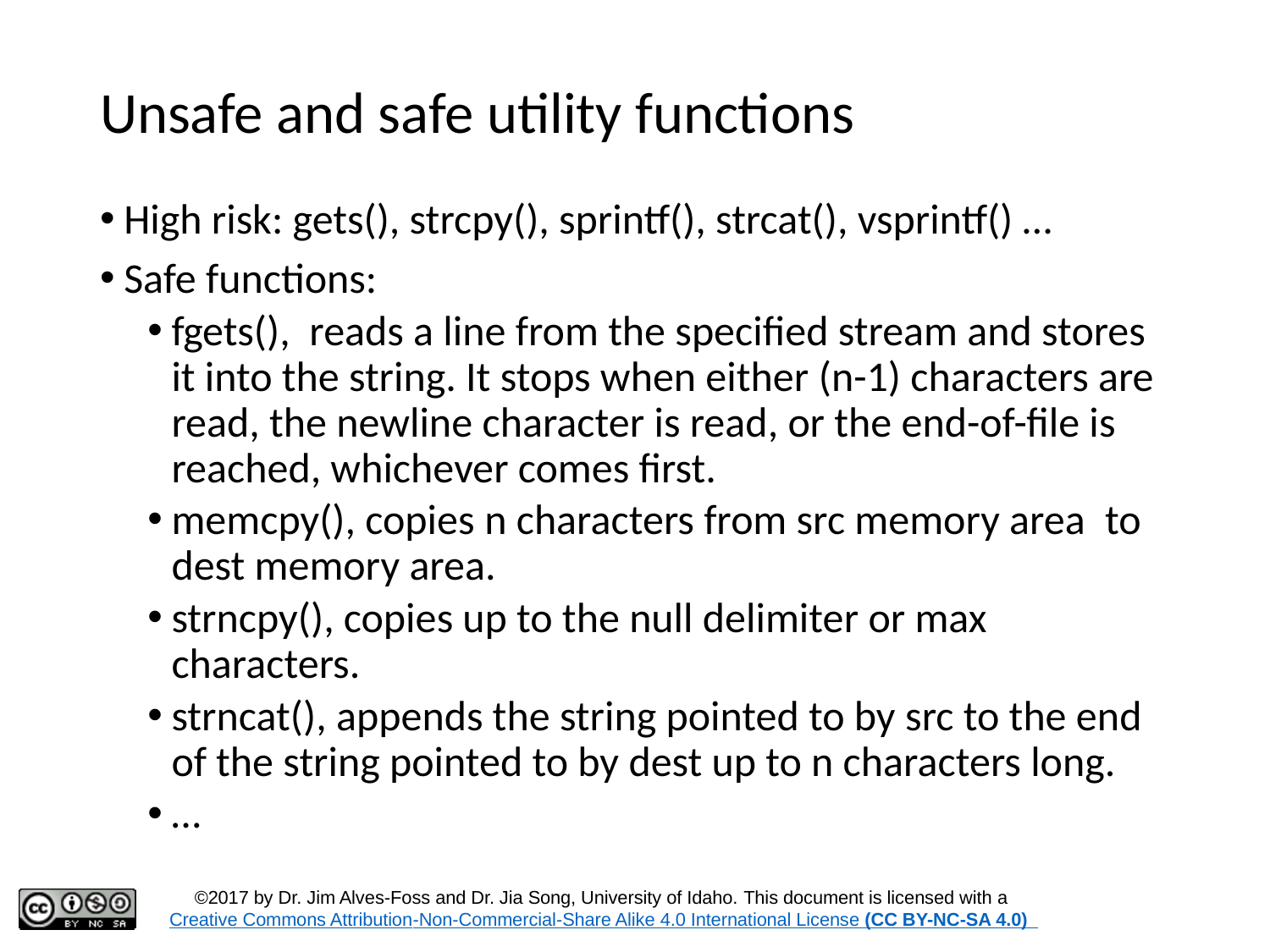

# Unsafe and safe utility functions
High risk: gets(), strcpy(), sprintf(), strcat(), vsprintf() …
Safe functions:
fgets(),  reads a line from the specified stream and stores it into the string. It stops when either (n-1) characters are read, the newline character is read, or the end-of-file is reached, whichever comes first.
memcpy(), copies n characters from src memory area  to dest memory area.
strncpy(), copies up to the null delimiter or max characters.
strncat(), appends the string pointed to by src to the end of the string pointed to by dest up to n characters long.
…